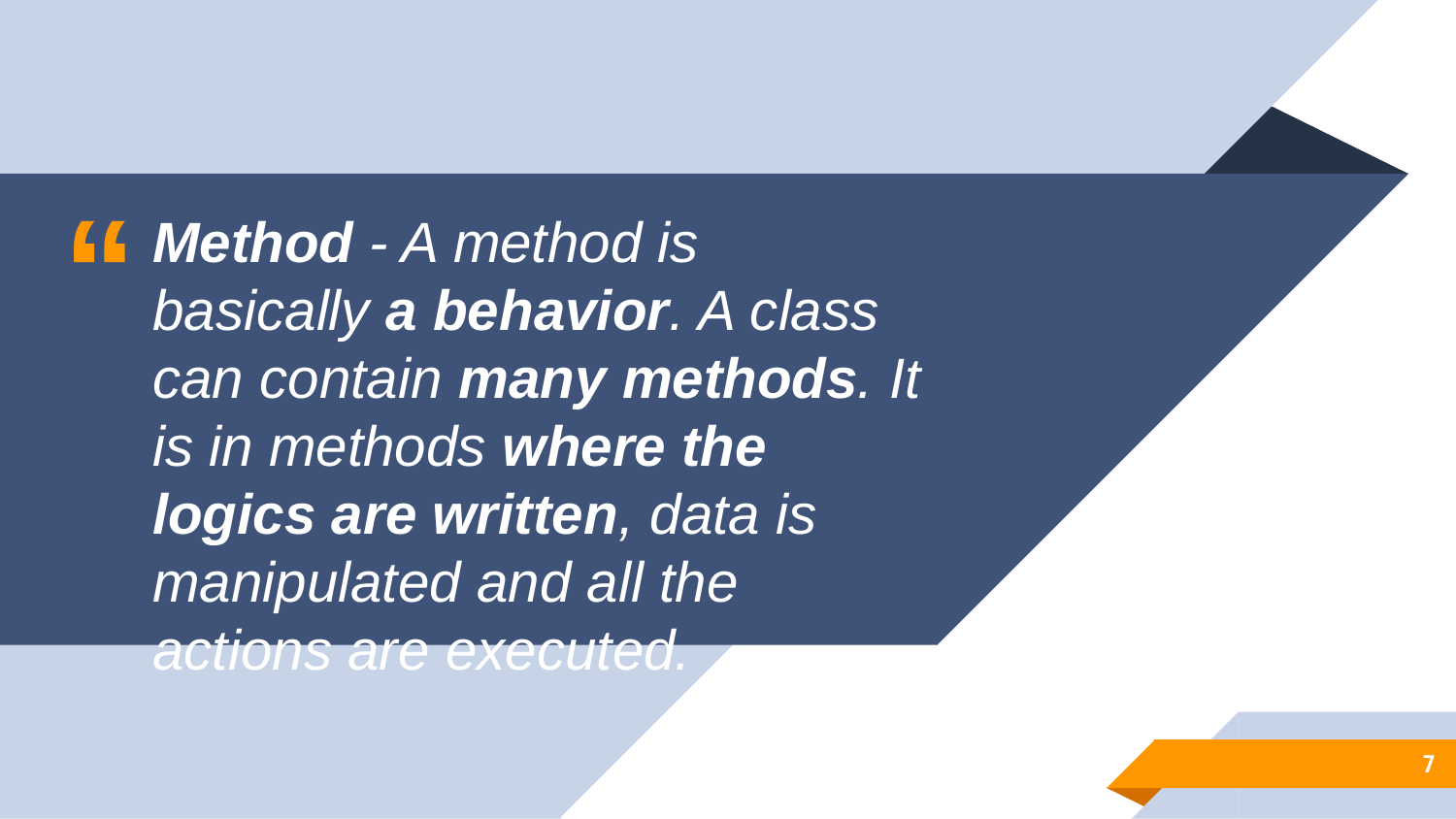

Method - A method is basically a behavior. A class can contain many methods. It is in methods where the logics are written, data is manipulated and all the actions are executed.
7